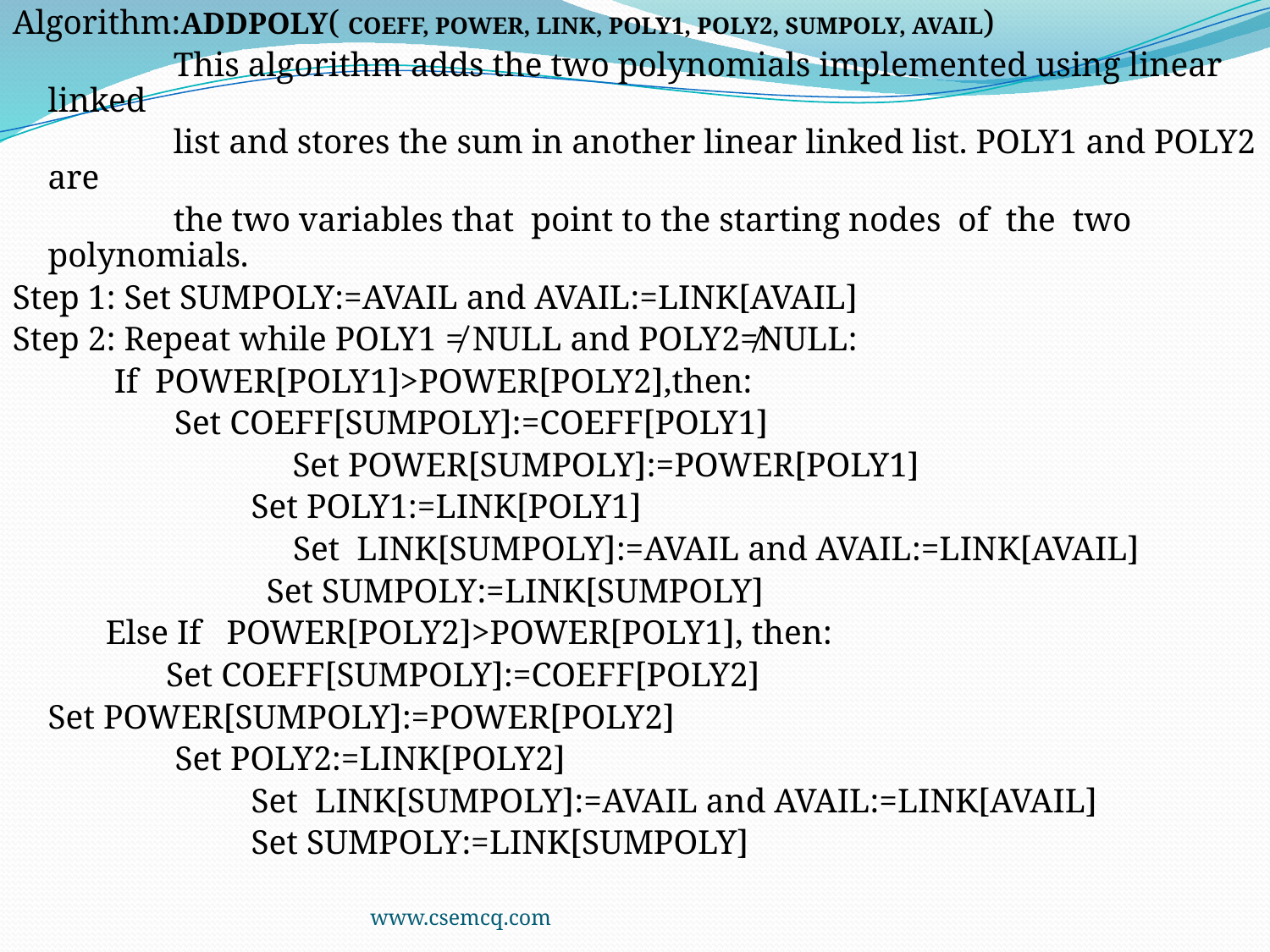

Algorithm:ADDPOLY( COEFF, POWER, LINK, POLY1, POLY2, SUMPOLY, AVAIL)
                   This algorithm adds the two polynomials implemented using linear linked
                   list and stores the sum in another linear linked list. POLY1 and POLY2 are
                   the two variables that  point to the starting nodes  of  the  two polynomials.
Step 1: Set SUMPOLY:=AVAIL and AVAIL:=LINK[AVAIL]
Step 2: Repeat while POLY1 ≠ NULL and POLY2≠NULL:
            If  POWER[POLY1]>POWER[POLY2],then:
           		 Set COEFF[SUMPOLY]:=COEFF[POLY1]
                     	 Set POWER[SUMPOLY]:=POWER[POLY1]
	                        Set POLY1:=LINK[POLY1]
           	               Set  LINK[SUMPOLY]:=AVAIL and AVAIL:=LINK[AVAIL]
                              Set SUMPOLY:=LINK[SUMPOLY]
           Else If   POWER[POLY2]>POWER[POLY1], then:
            		Set COEFF[SUMPOLY]:=COEFF[POLY2]
			Set POWER[SUMPOLY]:=POWER[POLY2]
		               Set POLY2:=LINK[POLY2]
	                        Set  LINK[SUMPOLY]:=AVAIL and AVAIL:=LINK[AVAIL]
	                        Set SUMPOLY:=LINK[SUMPOLY]

www.csemcq.com